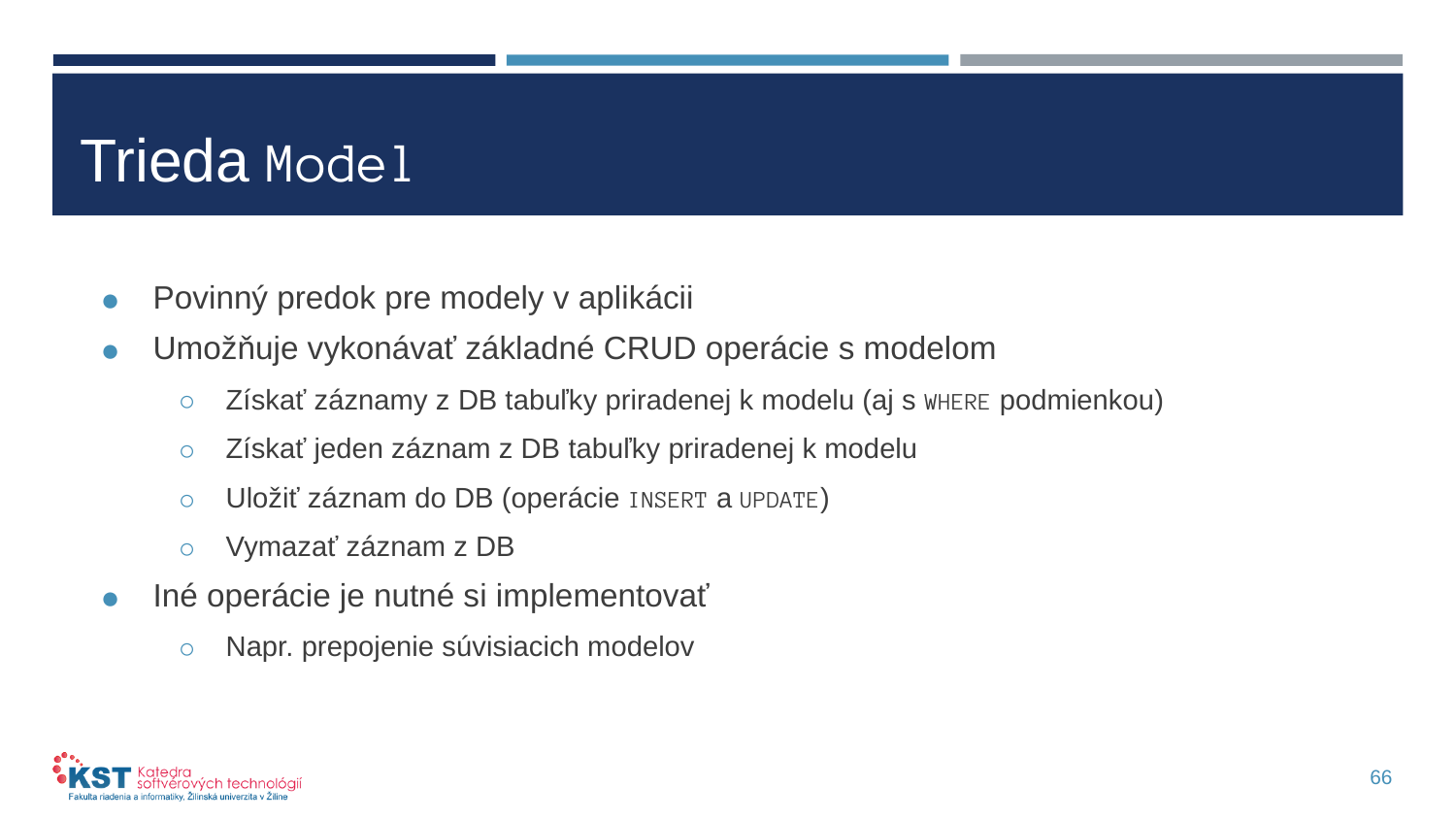

# Trieda Model
Povinný predok pre modely v aplikácii
Umožňuje vykonávať základné CRUD operácie s modelom
Získať záznamy z DB tabuľky priradenej k modelu (aj s WHERE podmienkou)
Získať jeden záznam z DB tabuľky priradenej k modelu
Uložiť záznam do DB (operácie INSERT a UPDATE)
Vymazať záznam z DB
Iné operácie je nutné si implementovať
Napr. prepojenie súvisiacich modelov
66